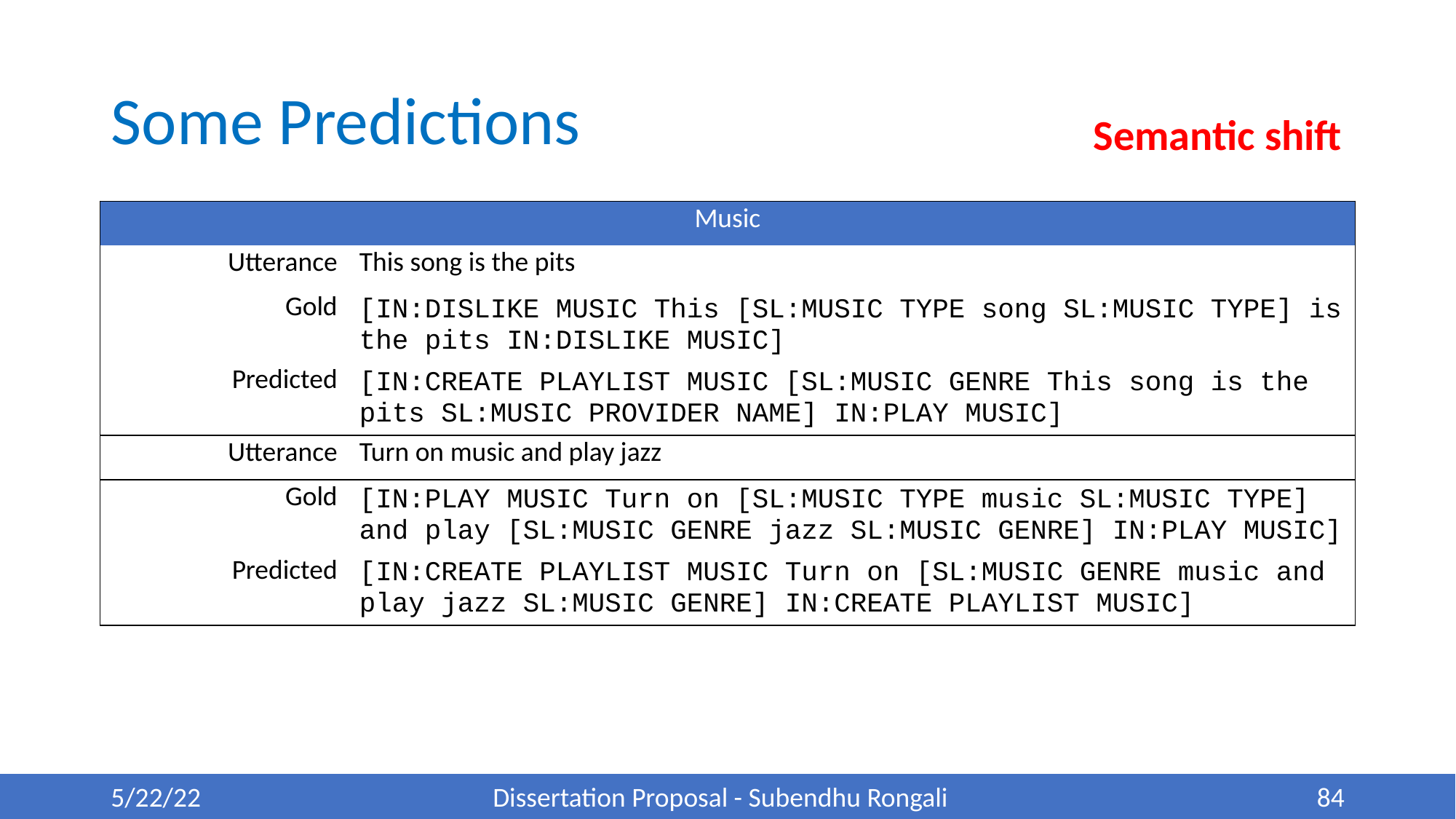

# Some Predictions
Semantic shift
| Music |  |
| --- | --- |
| Utterance | This song is the pits |
| Gold | [IN:DISLIKE MUSIC This [SL:MUSIC TYPE song SL:MUSIC TYPE] is the pits IN:DISLIKE MUSIC] |
| Predicted | [IN:CREATE PLAYLIST MUSIC [SL:MUSIC GENRE This song is the pits SL:MUSIC PROVIDER NAME] IN:PLAY MUSIC] |
| Utterance | Turn on music and play jazz |
| Gold | [IN:PLAY MUSIC Turn on [SL:MUSIC TYPE music SL:MUSIC TYPE] and play [SL:MUSIC GENRE jazz SL:MUSIC GENRE] IN:PLAY MUSIC] |
| Predicted | [IN:CREATE PLAYLIST MUSIC Turn on [SL:MUSIC GENRE music and play jazz SL:MUSIC GENRE] IN:CREATE PLAYLIST MUSIC] |
5/22/22
Dissertation Proposal - Subendhu Rongali
84